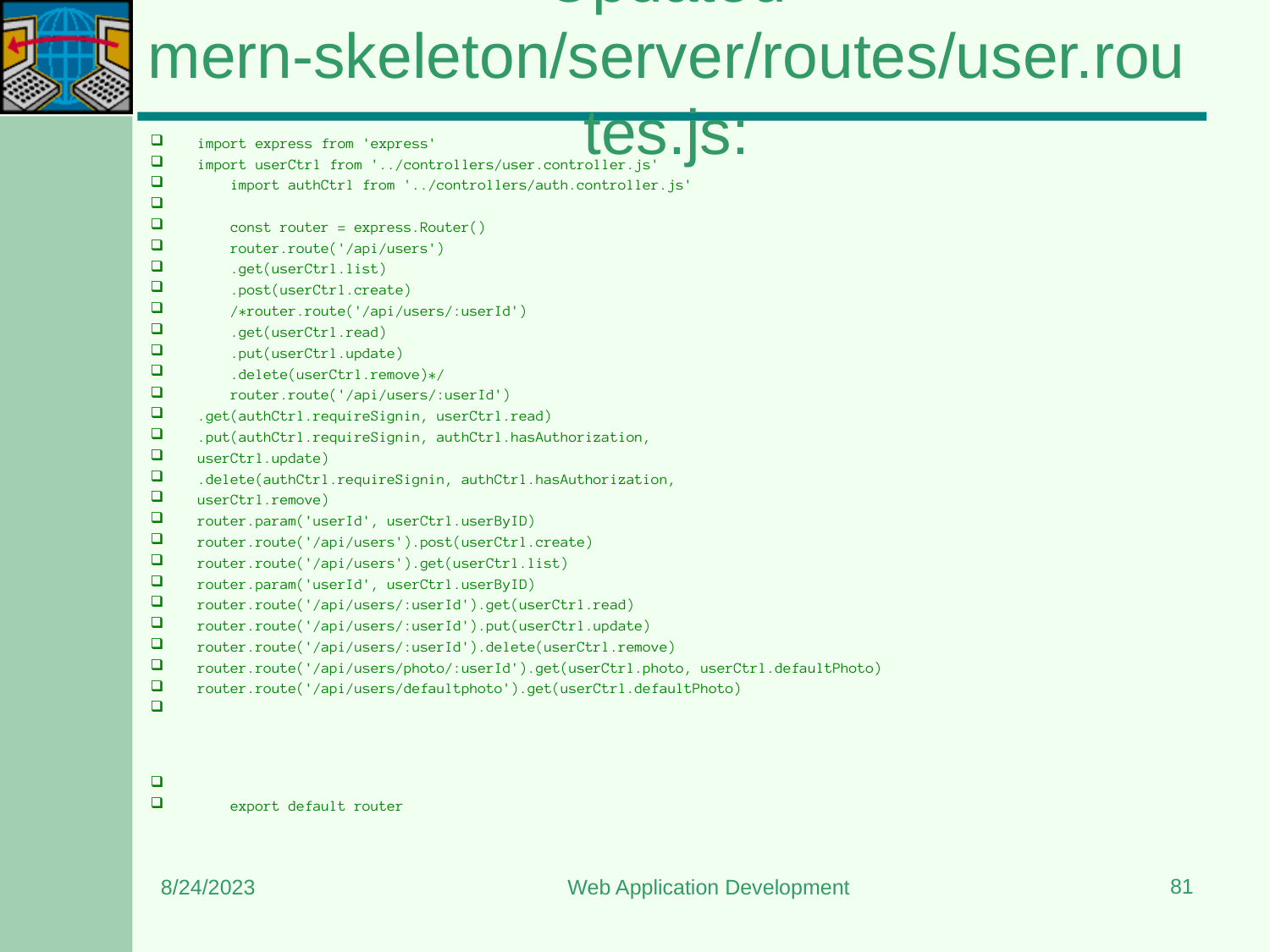

# Updated mern-skeleton/server/routes/user.routes.js:
import express from 'express'
import userCtrl from '../controllers/user.controller.js'
    import authCtrl from '../controllers/auth.controller.js'

    const router = express.Router()
    router.route('/api/users')
    .get(userCtrl.list)
    .post(userCtrl.create)
    /*router.route('/api/users/:userId')
    .get(userCtrl.read)
    .put(userCtrl.update)
    .delete(userCtrl.remove)*/
    router.route('/api/users/:userId')
.get(authCtrl.requireSignin, userCtrl.read)
.put(authCtrl.requireSignin, authCtrl.hasAuthorization,
userCtrl.update)
.delete(authCtrl.requireSignin, authCtrl.hasAuthorization,
userCtrl.remove)
router.param('userId', userCtrl.userByID)
router.route('/api/users').post(userCtrl.create)
router.route('/api/users').get(userCtrl.list)
router.param('userId', userCtrl.userByID)
router.route('/api/users/:userId').get(userCtrl.read)
router.route('/api/users/:userId').put(userCtrl.update)
router.route('/api/users/:userId').delete(userCtrl.remove)
router.route('/api/users/photo/:userId').get(userCtrl.photo, userCtrl.defaultPhoto)
router.route('/api/users/defaultphoto').get(userCtrl.defaultPhoto)

    export default router

81
8/24/2023
Web Application Development